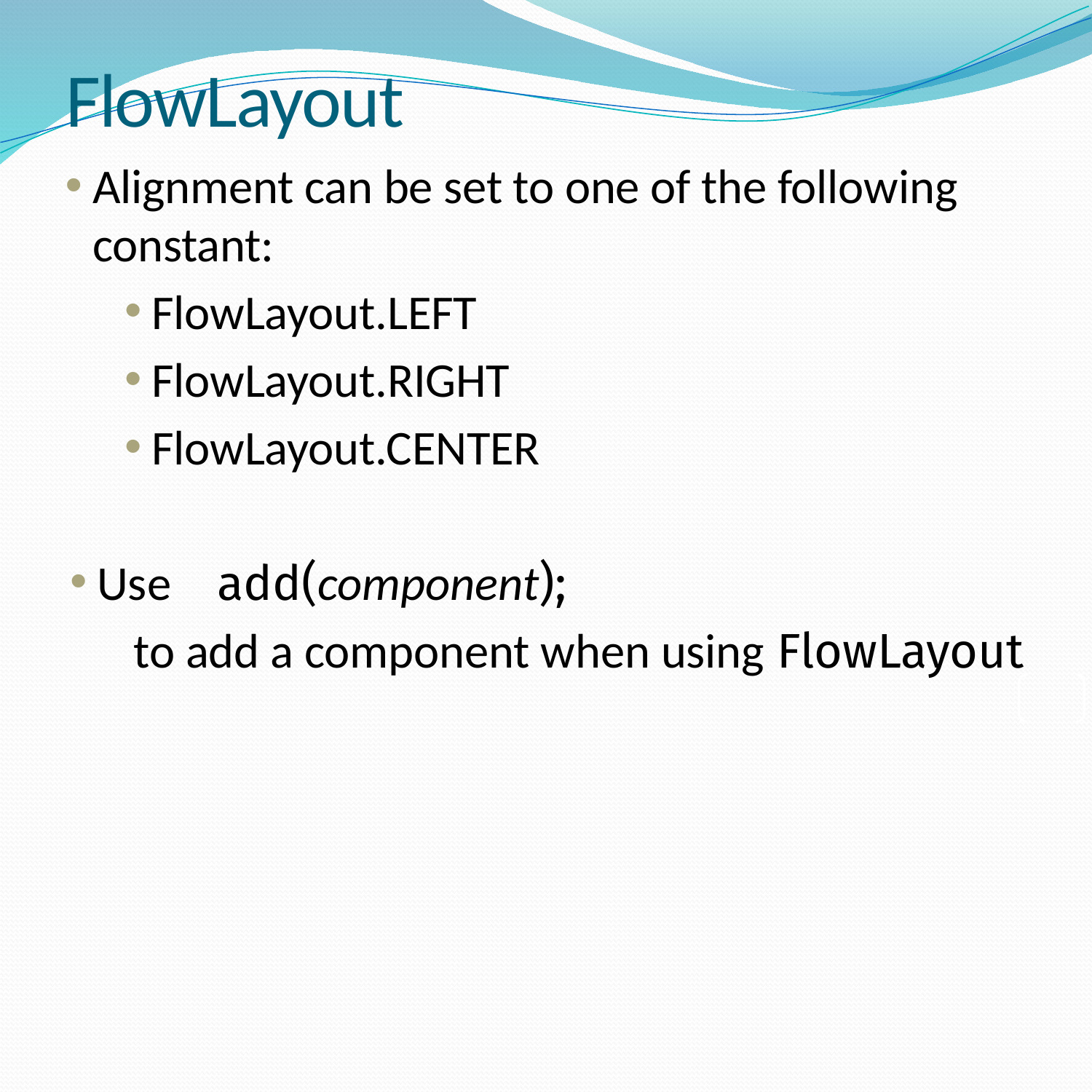

# FlowLayout
Alignment can be set to one of the following constant:
FlowLayout.LEFT
FlowLayout.RIGHT
FlowLayout.CENTER

Use	 add(component);
     to add a component when using FlowLayout